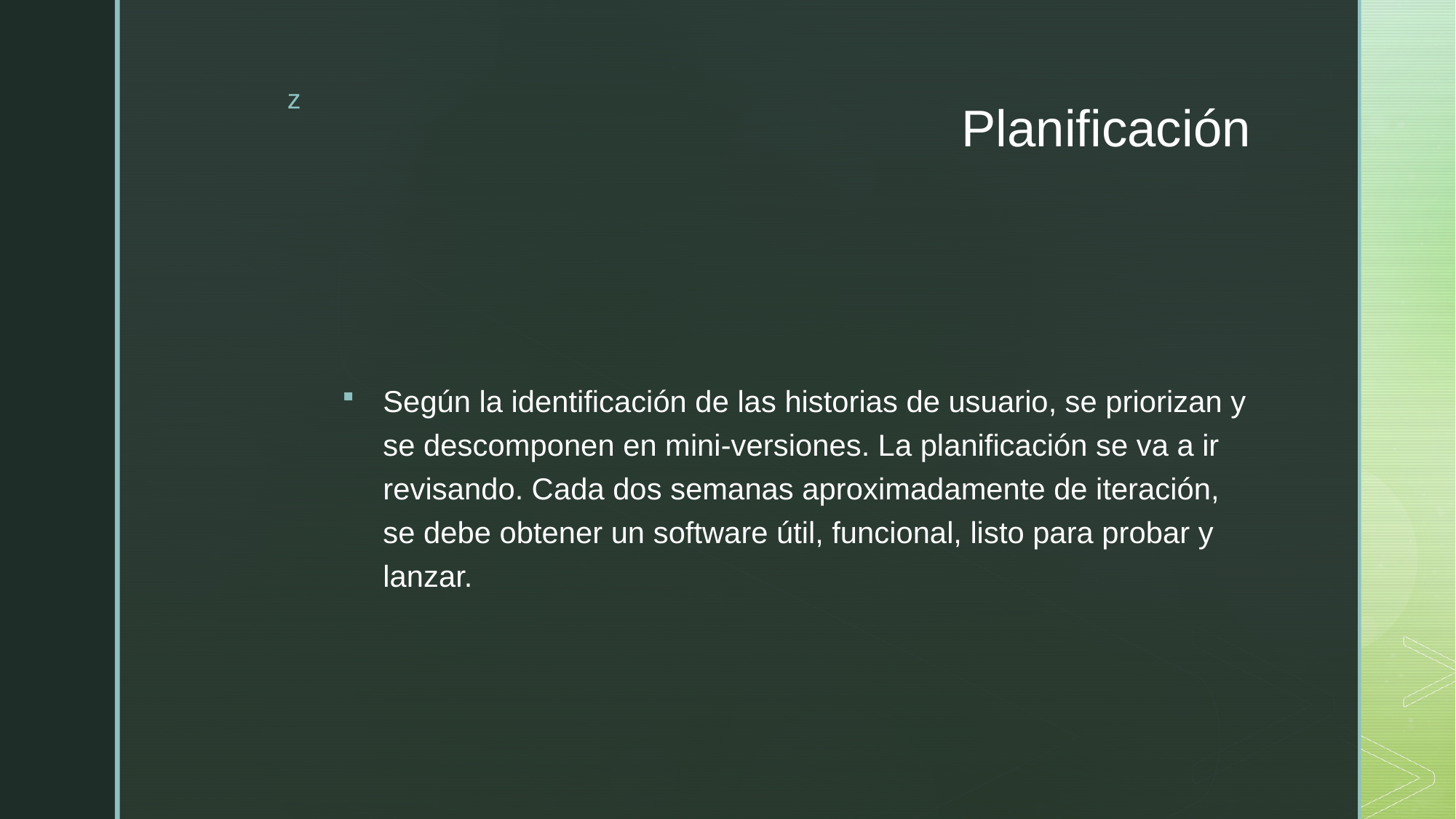

# Planificación
Según la identificación de las historias de usuario, se priorizan y se descomponen en mini-versiones. La planificación se va a ir revisando. Cada dos semanas aproximadamente de iteración, se debe obtener un software útil, funcional, listo para probar y lanzar.